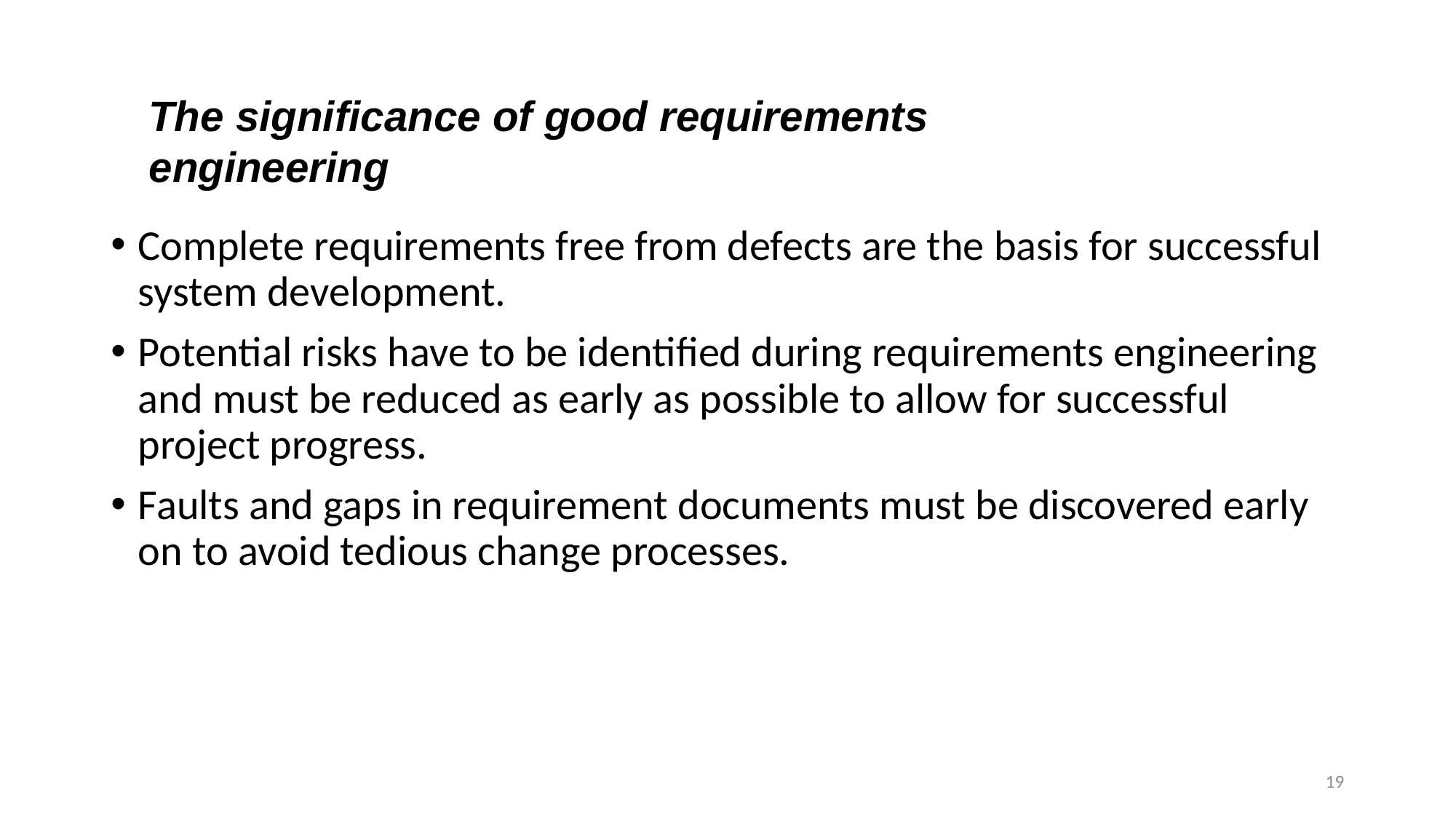

The significance of good requirements engineering
Complete requirements free from defects are the basis for successful system development.
Potential risks have to be identified during requirements engineering and must be reduced as early as possible to allow for successful project progress.
Faults and gaps in requirement documents must be discovered early on to avoid tedious change processes.
19